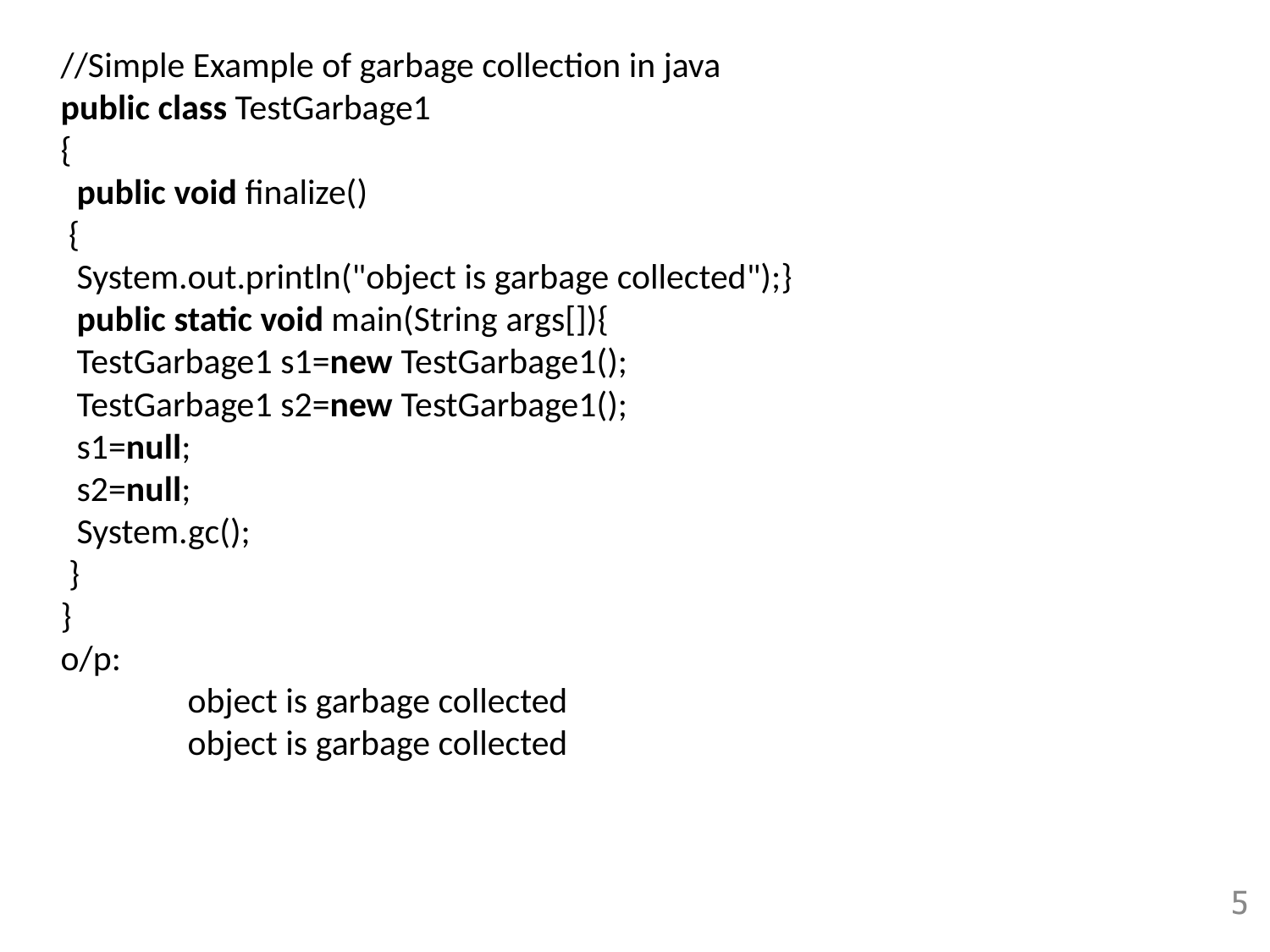

//Simple Example of garbage collection in java
public class TestGarbage1
{
  public void finalize()
 {
  System.out.println("object is garbage collected");}
  public static void main(String args[]){
  TestGarbage1 s1=new TestGarbage1();
  TestGarbage1 s2=new TestGarbage1();
  s1=null;
  s2=null;
  System.gc();
 }
}
o/p:
	object is garbage collected
       	object is garbage collected
5